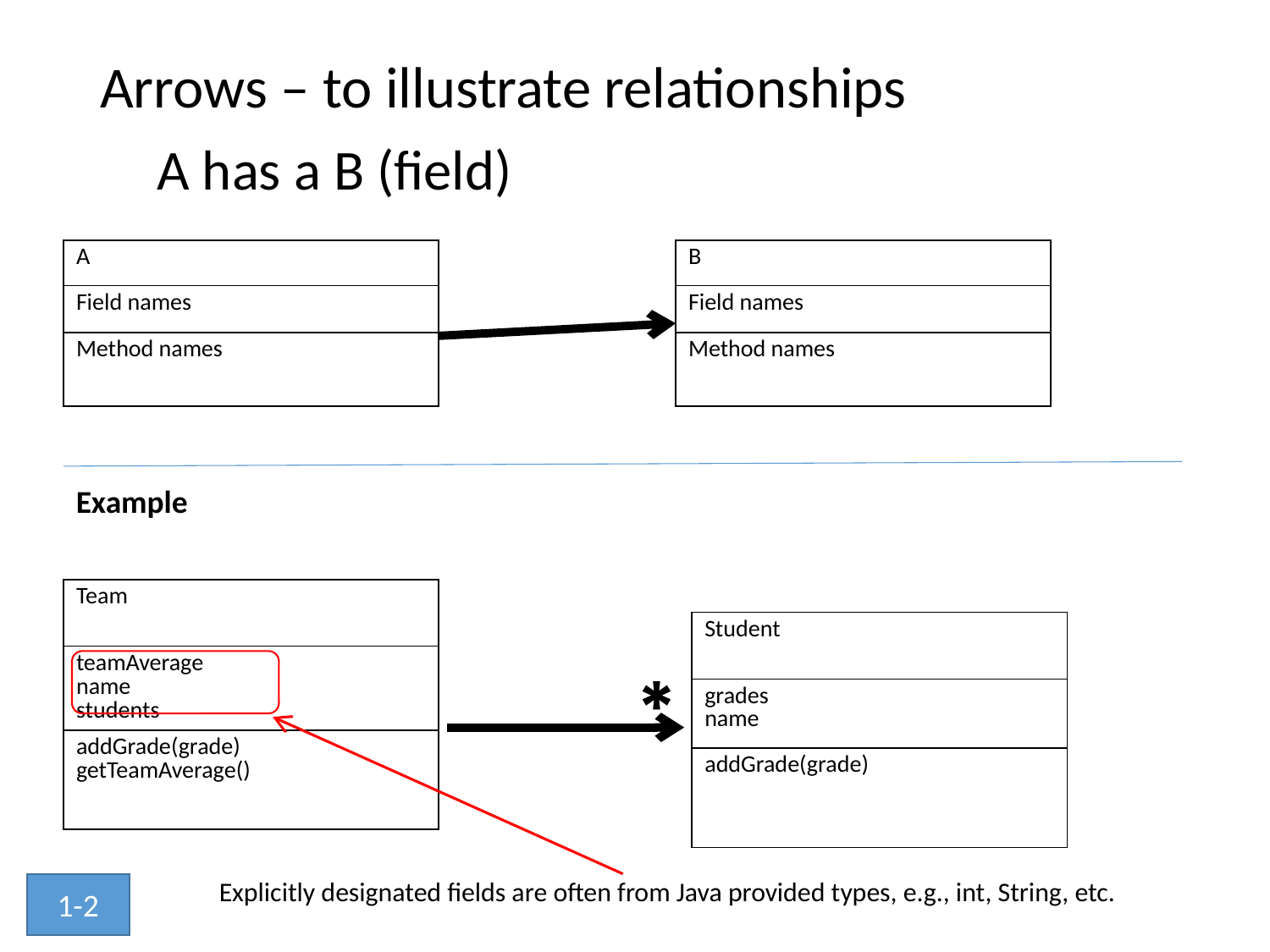

# Arrows – to illustrate relationships
A has a B (field)
| A |
| --- |
| Field names |
| Method names |
| B |
| --- |
| Field names |
| Method names |
Example
| Team |
| --- |
| teamAverage name students |
| addGrade(grade) getTeamAverage() |
| Student |
| --- |
| grades name |
| addGrade(grade) |
*

Explicitly designated fields are often from Java provided types, e.g., int, String, etc.
1-2